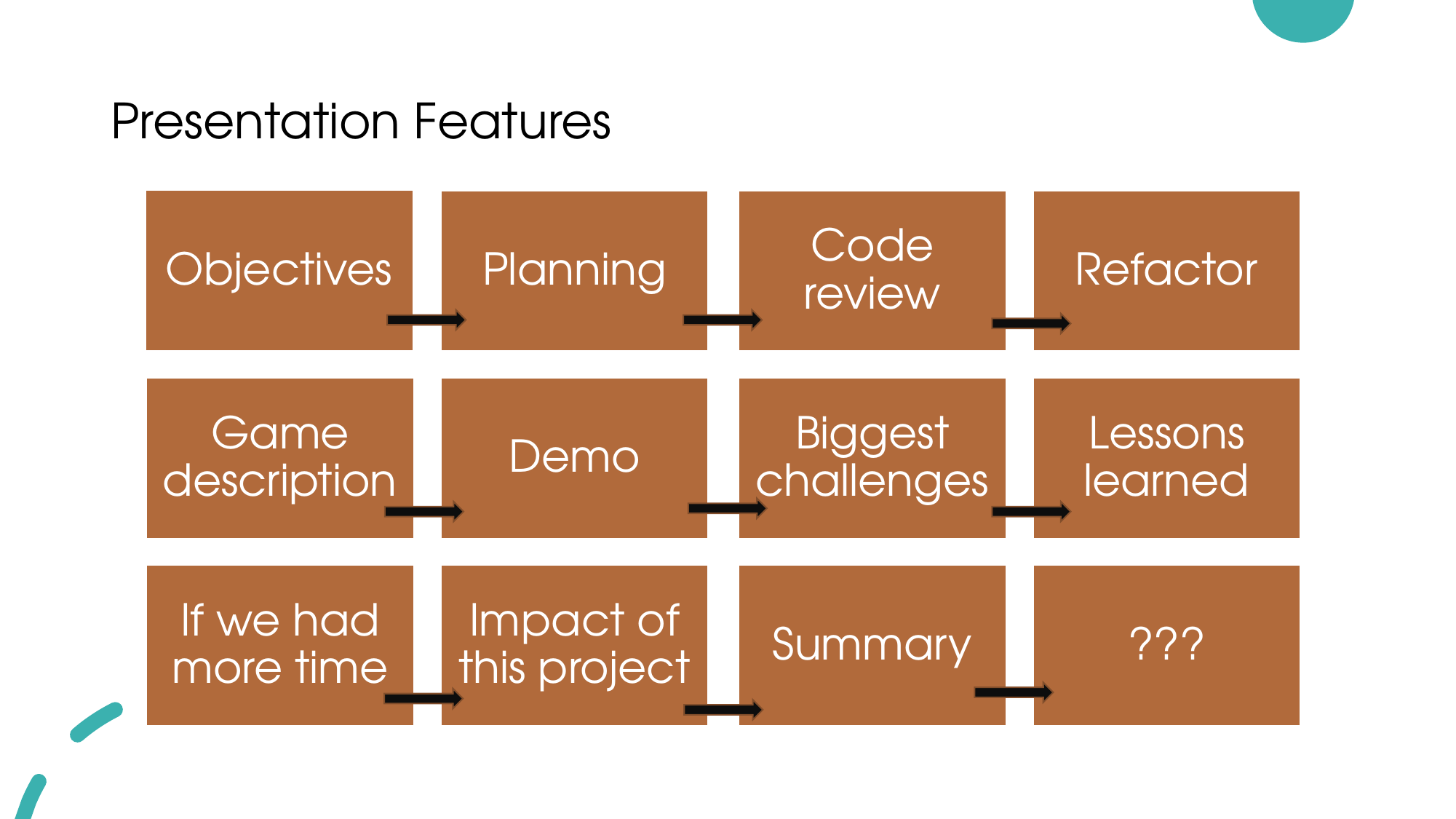

# Presentation Features

Code review
Refactor
Biggest challenges
Lessons learned
Summary
???
Objectives
Planning
Game description
Demo
If we had more time
Impact of this project